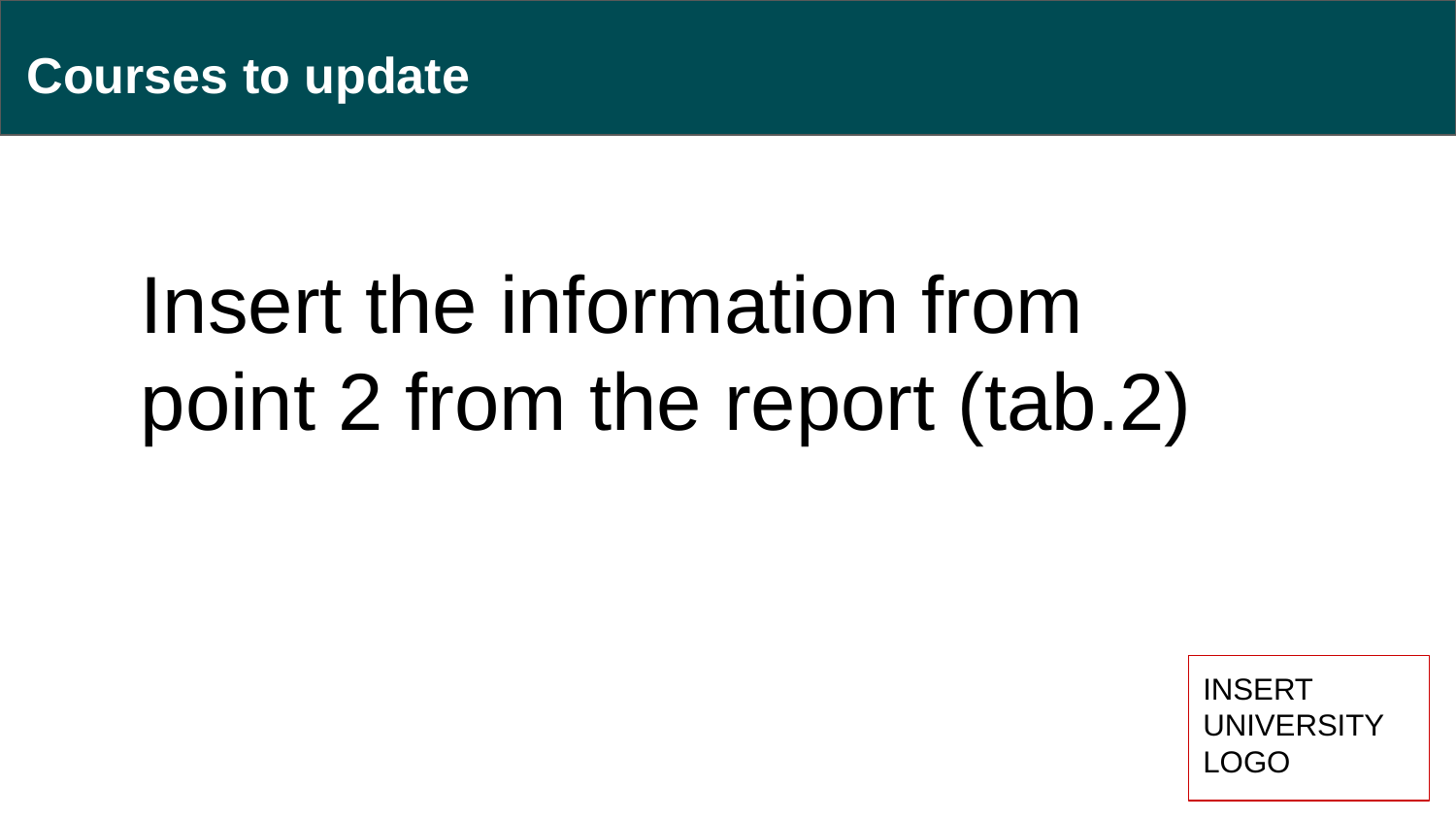

# Courses to update
Insert the information from point 2 from the report (tab.2)

INSERT UNIVERSITY
LOGO